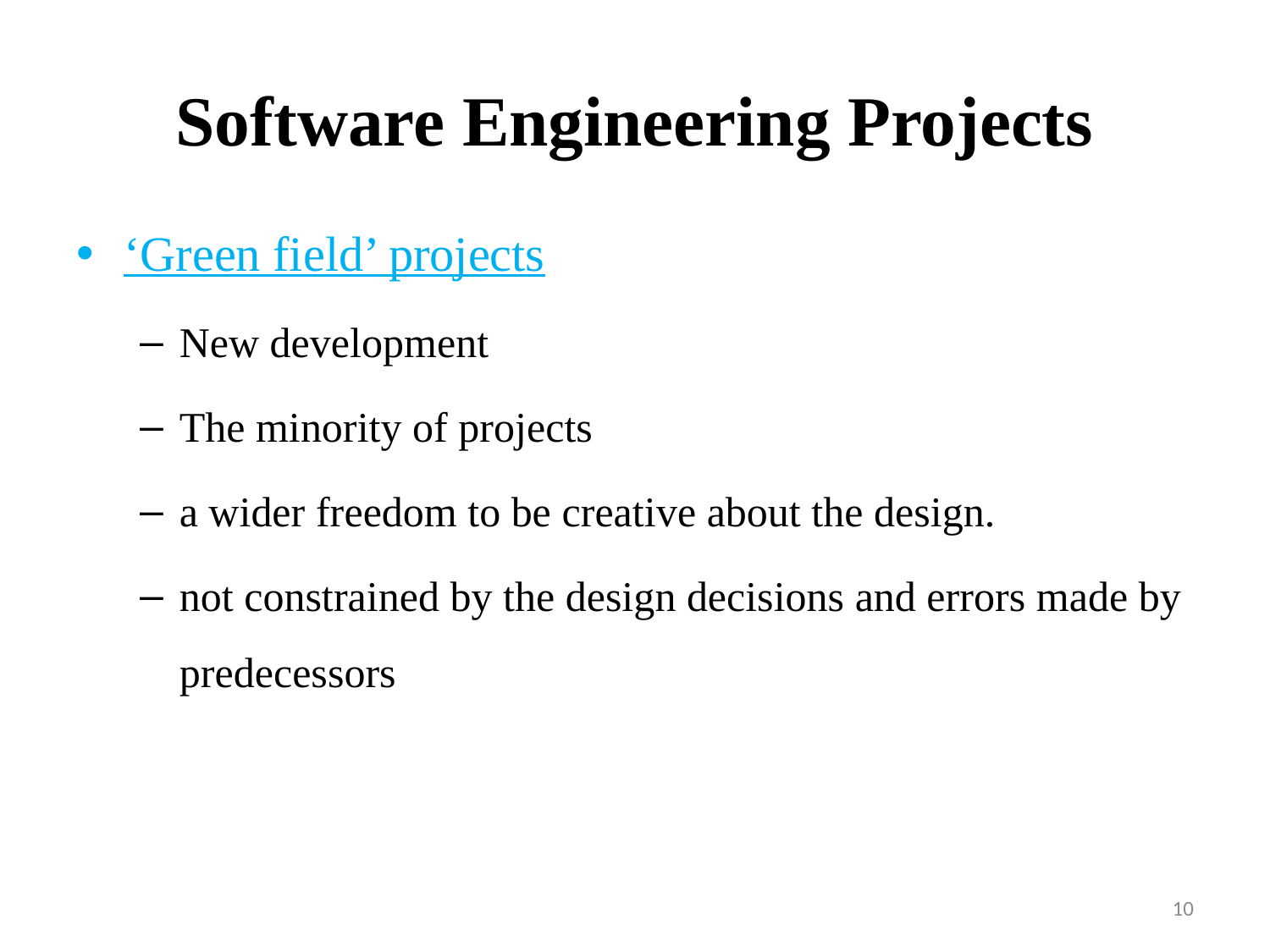

# Software Engineering Projects
‘Green field’ projects
New development
The minority of projects
a wider freedom to be creative about the design.
not constrained by the design decisions and errors made by predecessors
10